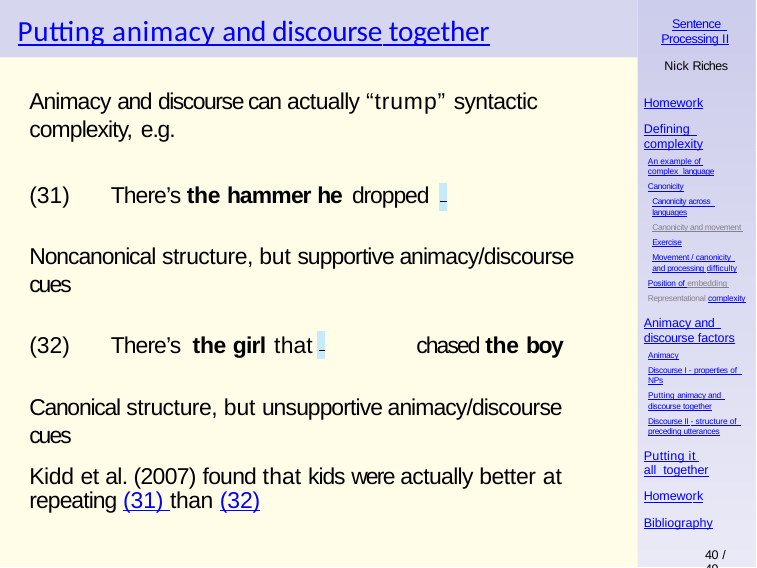

# Putting animacy and discourse together
Sentence  Processing II
Nick Riches
Animacy and discourse can actually “trump” syntactic  complexity, e.g.

There’s the hammer he dropped

Noncanonical structure, but supportive animacy/discourse  cues

There’s  the girl that	chased the boy

Canonical structure, but unsupportive animacy/discourse  cues
Kidd et al. (2007) found that kids were actually better at
Homework
Defining  complexity
An example of complex  language
Canonicity
Canonicity across  languages
Canonicity and movement  Exercise
Movement / canonicity  and processing difficulty
Position of embedding  Representational complexity

Animacy and  discourse factors
Animacy
Discourse I - properties of  NPs
Putting animacy and  discourse together
Discourse II - structure of  preceding utterances

Putting it all  together
Homework
repeating (31) than (32)
Bibliography
40 / 49